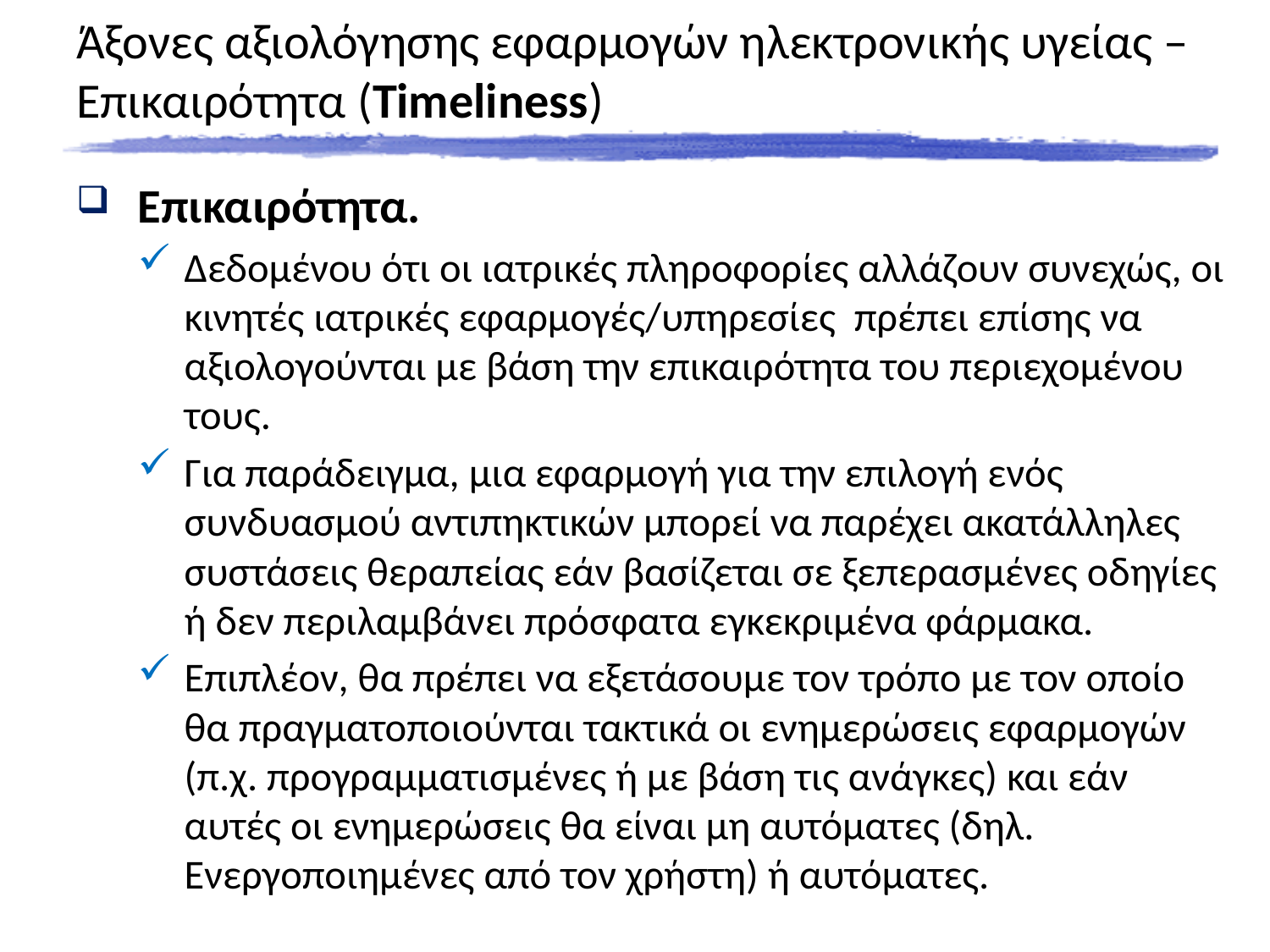

# Άξονες αξιολόγησης εφαρμογών ηλεκτρονικής υγείας – Επικαιρότητα (Timeliness)
Επικαιρότητα.
Δεδομένου ότι οι ιατρικές πληροφορίες αλλάζουν συνεχώς, οι κινητές ιατρικές εφαρμογές/υπηρεσίες  πρέπει επίσης να αξιολογούνται με βάση την επικαιρότητα του περιεχομένου τους.
Για παράδειγμα, μια εφαρμογή για την επιλογή ενός συνδυασμού αντιπηκτικών μπορεί να παρέχει ακατάλληλες συστάσεις θεραπείας εάν βασίζεται σε ξεπερασμένες οδηγίες ή δεν περιλαμβάνει πρόσφατα εγκεκριμένα φάρμακα.
Επιπλέον, θα πρέπει να εξετάσουμε τον τρόπο με τον οποίο θα πραγματοποιούνται τακτικά οι ενημερώσεις εφαρμογών (π.χ. προγραμματισμένες ή με βάση τις ανάγκες) και εάν αυτές οι ενημερώσεις θα είναι μη αυτόματες (δηλ. Ενεργοποιημένες από τον χρήστη) ή αυτόματες.